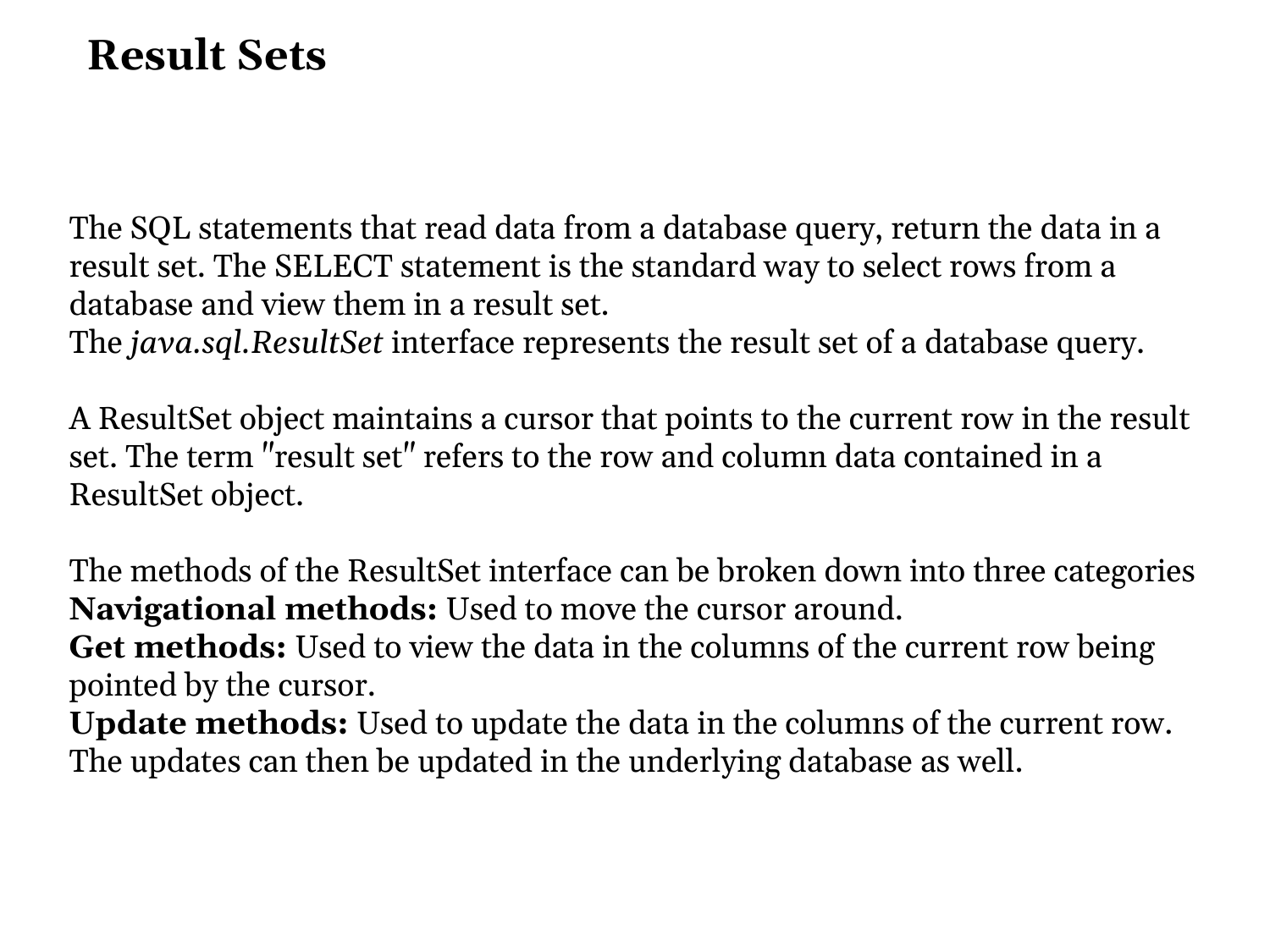

Result Sets

The SQL statements that read data from a database query, return the data in a result set. The SELECT statement is the standard way to select rows from a database and view them in a result set.
The java.sql.ResultSet interface represents the result set of a database query.

A ResultSet object maintains a cursor that points to the current row in the result set. The term "result set" refers to the row and column data contained in a ResultSet object.

The methods of the ResultSet interface can be broken down into three categories
Navigational methods: Used to move the cursor around.
Get methods: Used to view the data in the columns of the current row being pointed by the cursor.
Update methods: Used to update the data in the columns of the current row. The updates can then be updated in the underlying database as well.